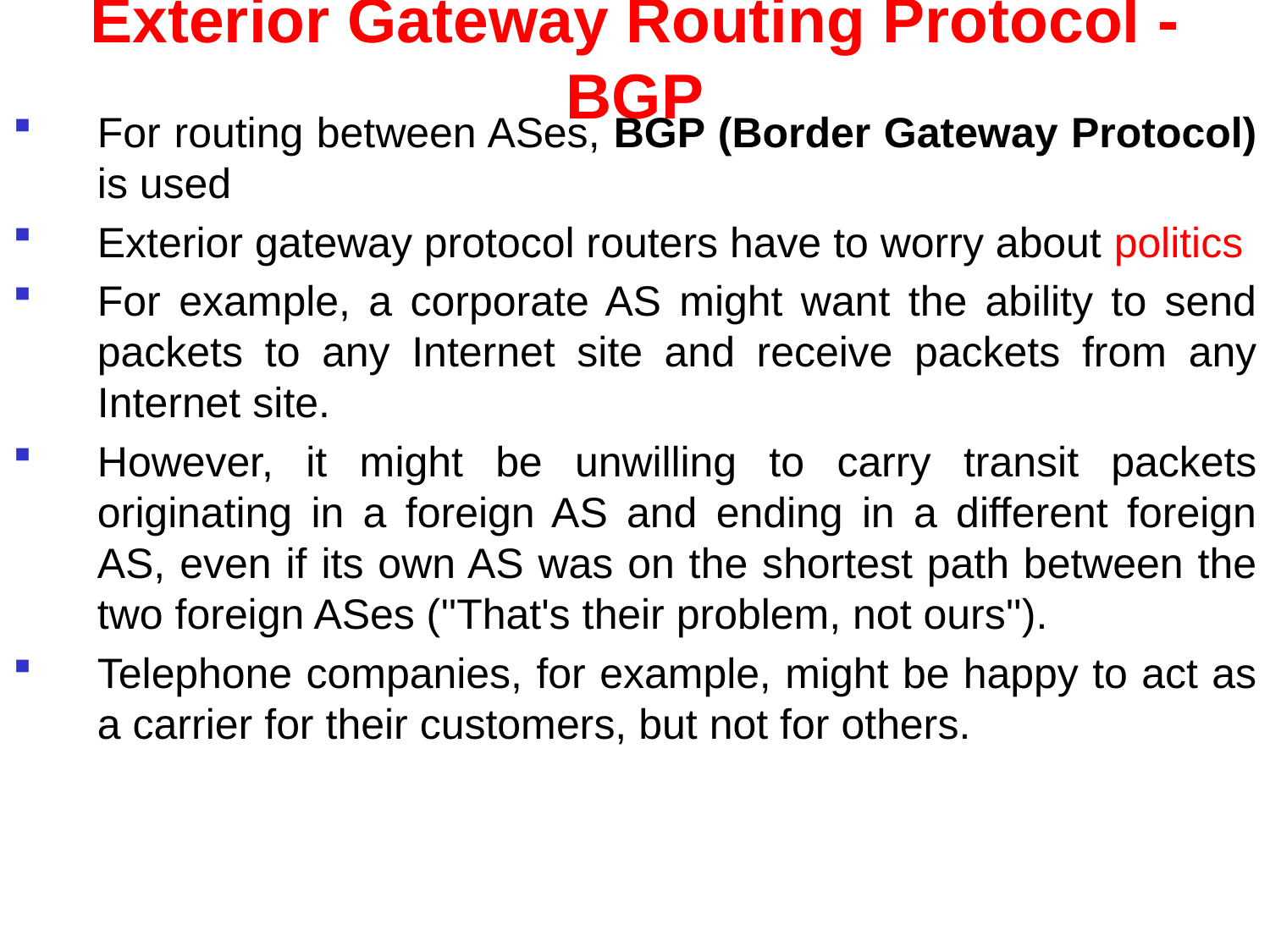

# Exterior Gateway Routing Protocol - BGP
For routing between ASes, BGP (Border Gateway Protocol) is used
Exterior gateway protocol routers have to worry about politics
For example, a corporate AS might want the ability to send packets to any Internet site and receive packets from any Internet site.
However, it might be unwilling to carry transit packets originating in a foreign AS and ending in a different foreign AS, even if its own AS was on the shortest path between the two foreign ASes (''That's their problem, not ours'').
Telephone companies, for example, might be happy to act as a carrier for their customers, but not for others.